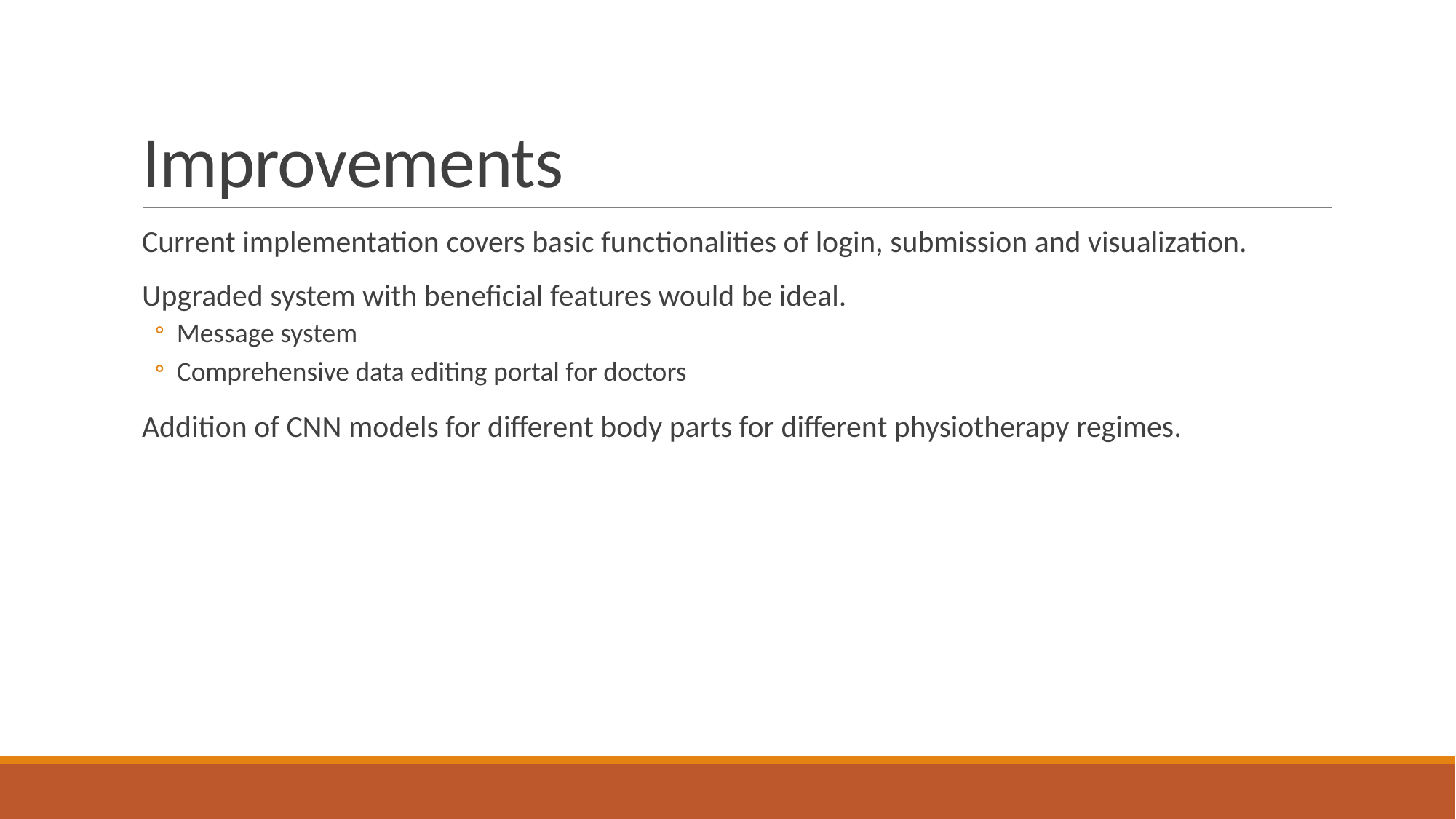

# Improvements
Current implementation covers basic functionalities of login, submission and visualization.
Upgraded system with beneficial features would be ideal.
Message system
Comprehensive data editing portal for doctors
Addition of CNN models for different body parts for different physiotherapy regimes.